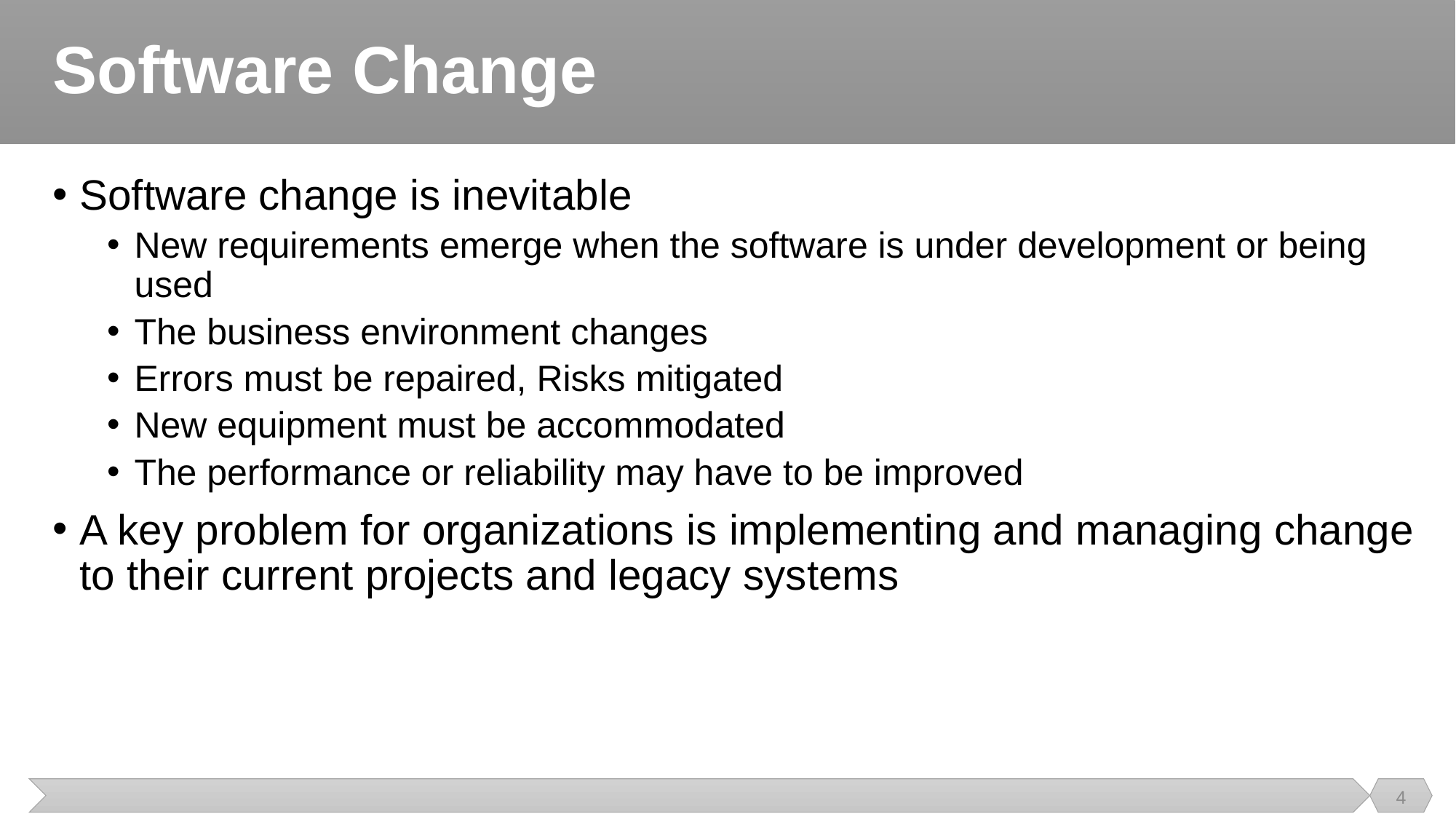

# Software Change
Software change is inevitable
New requirements emerge when the software is under development or being used
The business environment changes
Errors must be repaired, Risks mitigated
New equipment must be accommodated
The performance or reliability may have to be improved
A key problem for organizations is implementing and managing change to their current projects and legacy systems
4